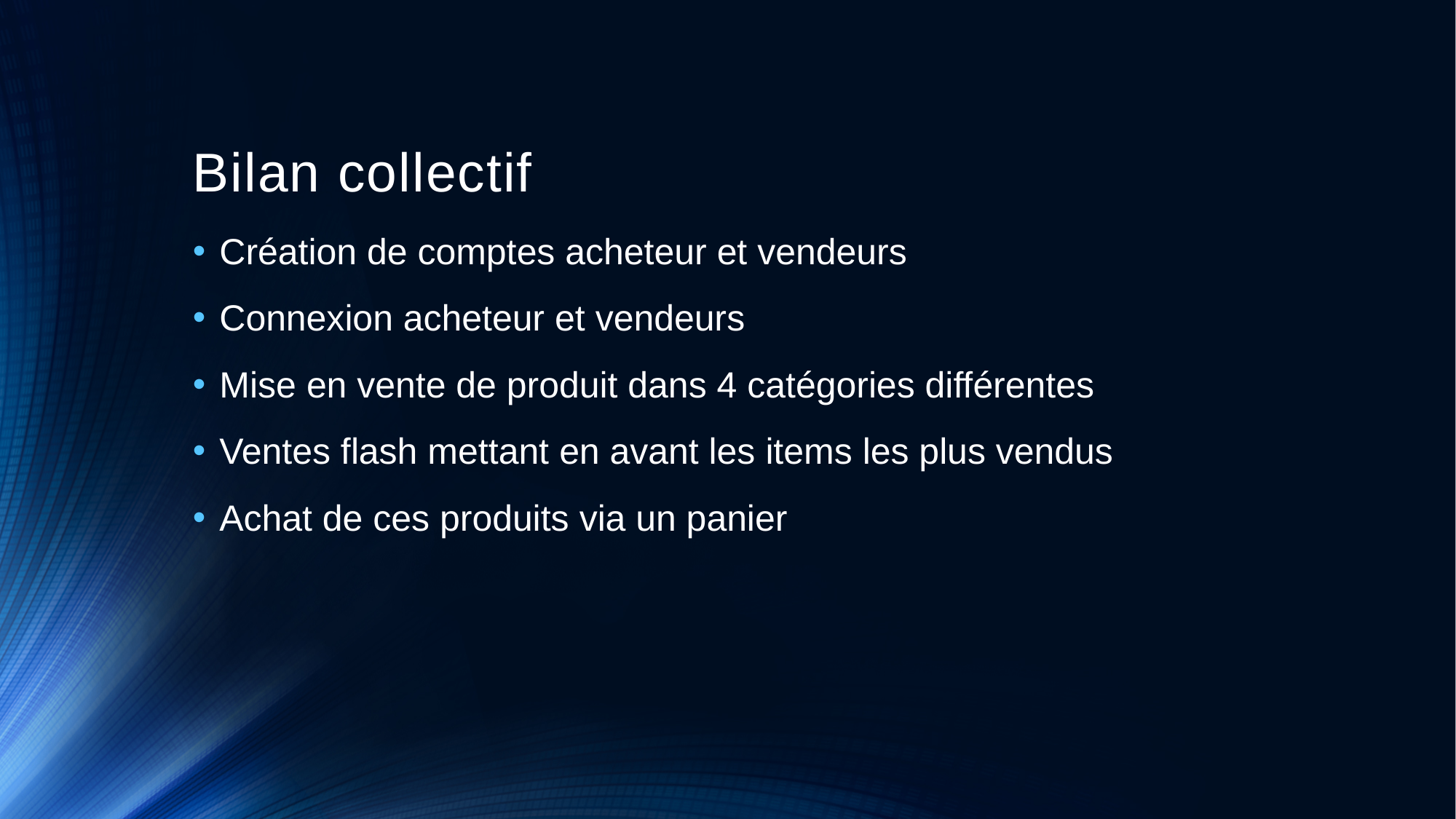

# Bilan collectif
Création de comptes acheteur et vendeurs
Connexion acheteur et vendeurs
Mise en vente de produit dans 4 catégories différentes
Ventes flash mettant en avant les items les plus vendus
Achat de ces produits via un panier